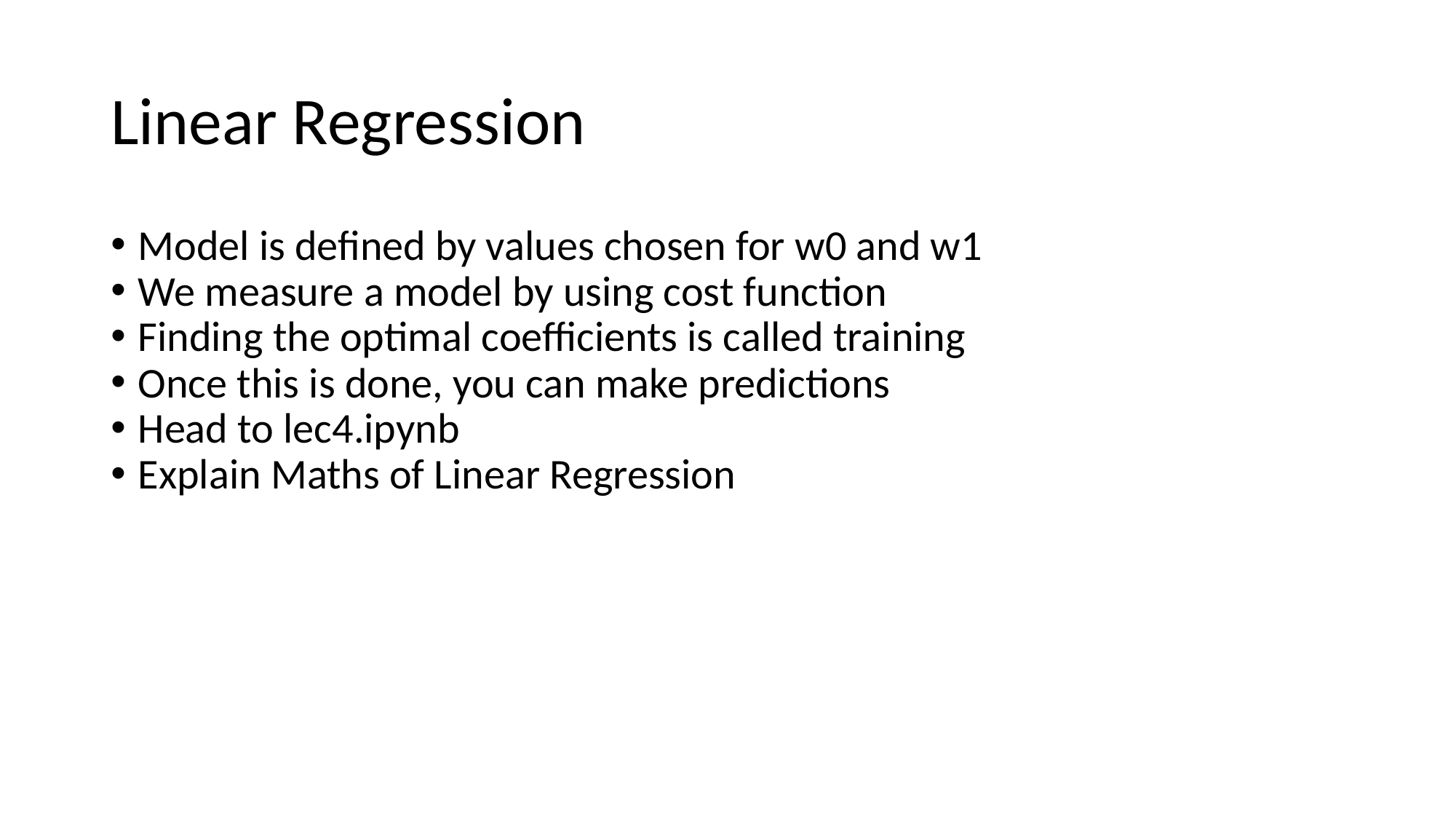

Linear Regression
Model is defined by values chosen for w0 and w1
We measure a model by using cost function
Finding the optimal coefficients is called training
Once this is done, you can make predictions
Head to lec4.ipynb
Explain Maths of Linear Regression